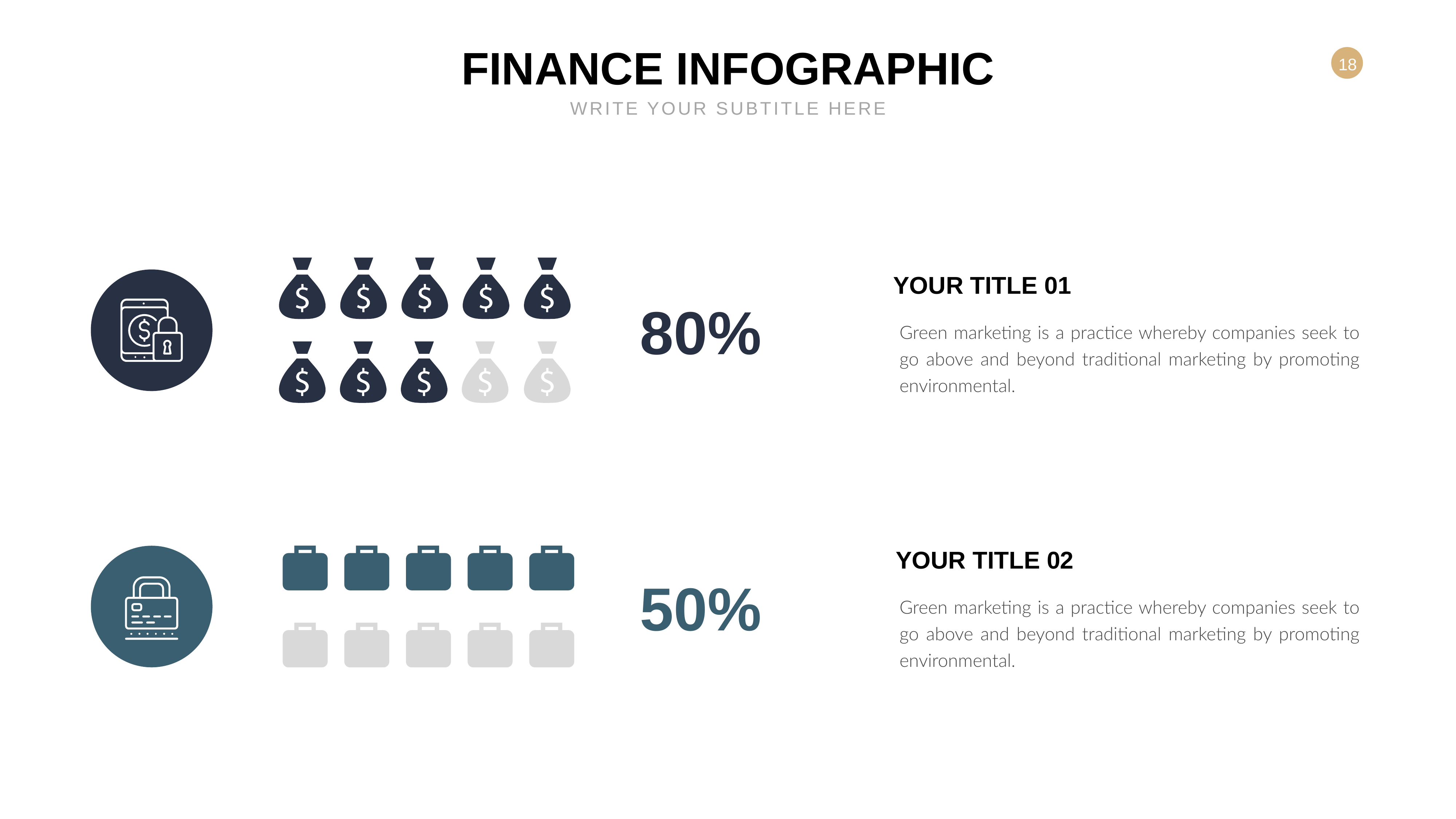

FINANCE INFOGRAPHIC
WRITE YOUR SUBTITLE HERE

YOUR TITLE 01

80%

Green marketing is a practice whereby companies seek to go above and beyond traditional marketing by promoting environmental.

YOUR TITLE 02

50%

Green marketing is a practice whereby companies seek to go above and beyond traditional marketing by promoting environmental.